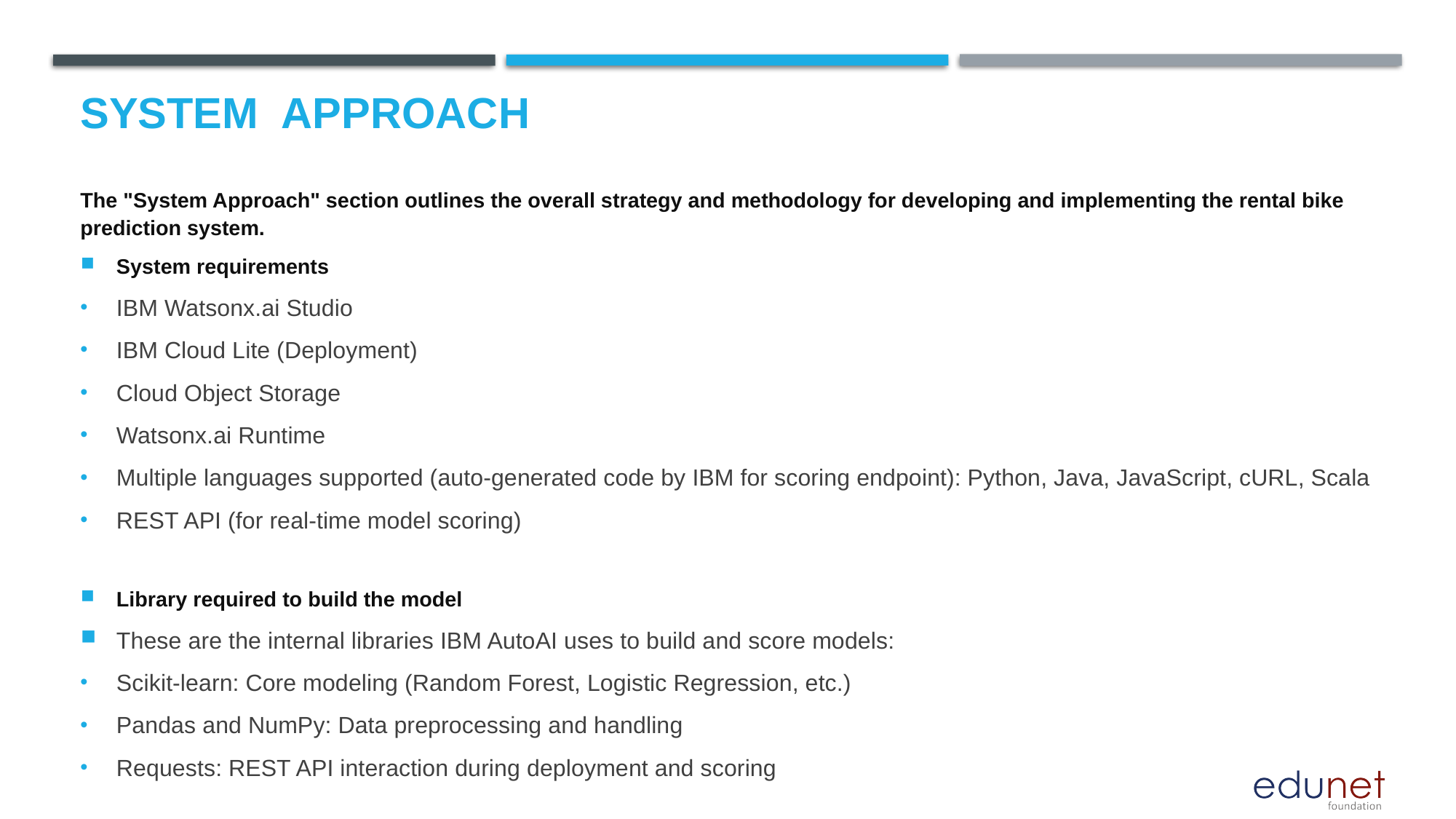

# System  Approach

The "System Approach" section outlines the overall strategy and methodology for developing and implementing the rental bike prediction system.
System requirements
IBM Watsonx.ai Studio
IBM Cloud Lite (Deployment)
Cloud Object Storage
Watsonx.ai Runtime
Multiple languages supported (auto-generated code by IBM for scoring endpoint): Python, Java, JavaScript, cURL, Scala
REST API (for real-time model scoring)

Library required to build the model
These are the internal libraries IBM AutoAI uses to build and score models:
Scikit-learn: Core modeling (Random Forest, Logistic Regression, etc.)
Pandas and NumPy: Data preprocessing and handling
Requests: REST API interaction during deployment and scoring